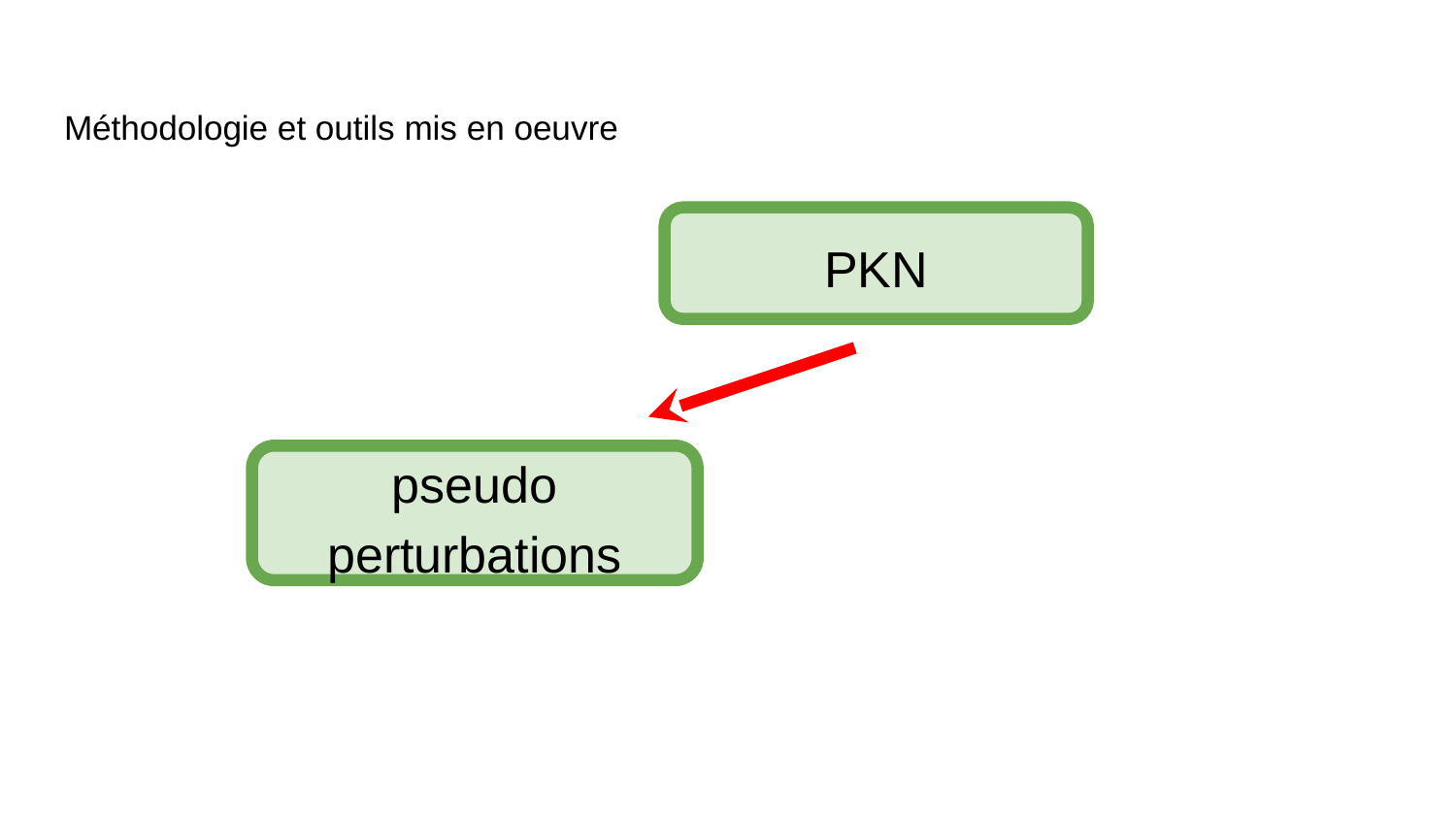

# Méthodologie et outils mis en oeuvre

PKN
pseudo perturbations